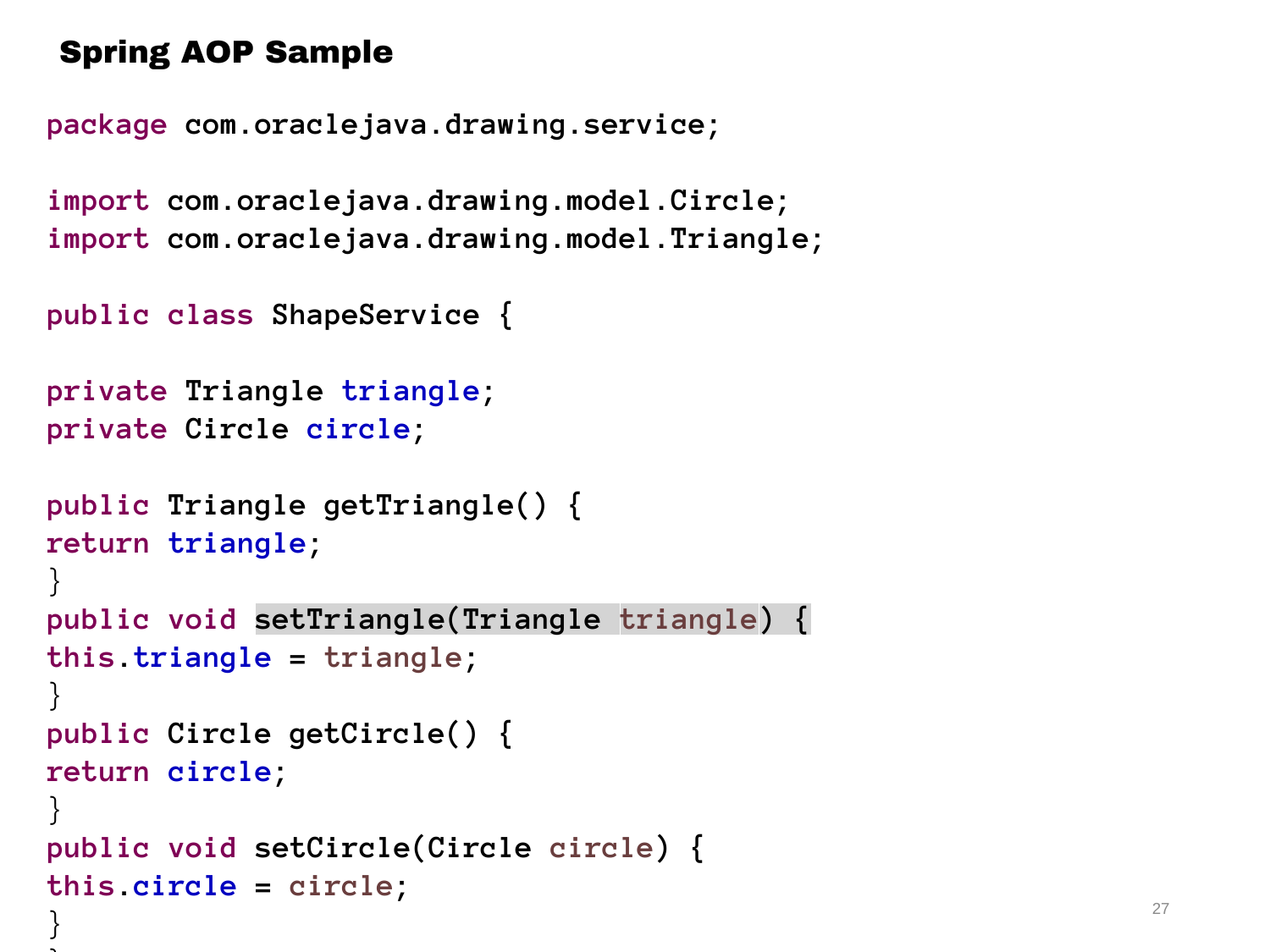

Spring AOP Sample
package com.oraclejava.drawing.service;

import com.oraclejava.drawing.model.Circle;
import com.oraclejava.drawing.model.Triangle;

public class ShapeService {

private Triangle triangle;
private Circle circle;

public Triangle getTriangle() {
return triangle;
}
public void setTriangle(Triangle triangle) {
this.triangle = triangle;
}
public Circle getCircle() {
return circle;
}
public void setCircle(Circle circle) {
this.circle = circle;
}
}
27